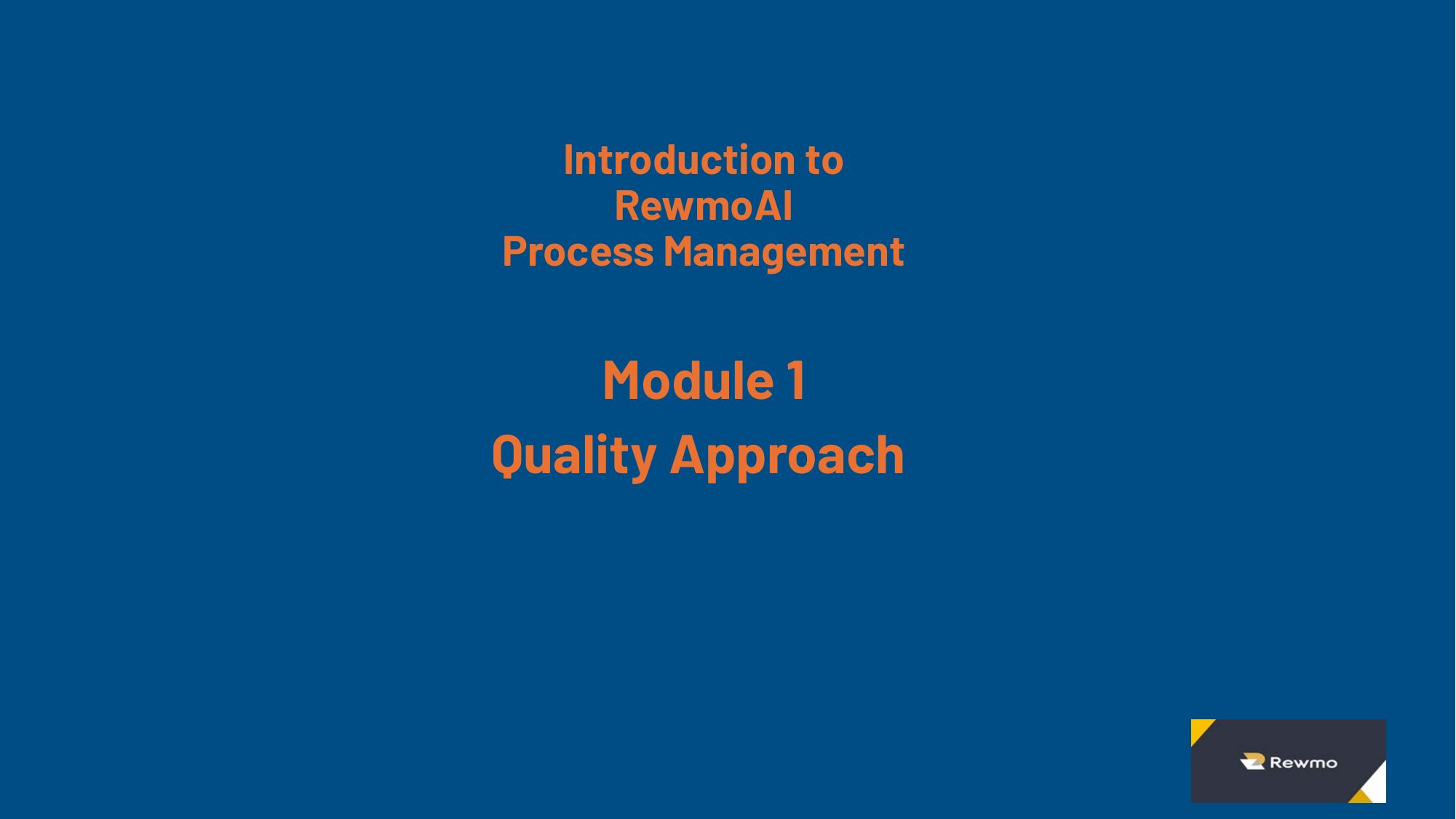

# Introduction to RewmoAI Process Management
Module 1
Quality Approach